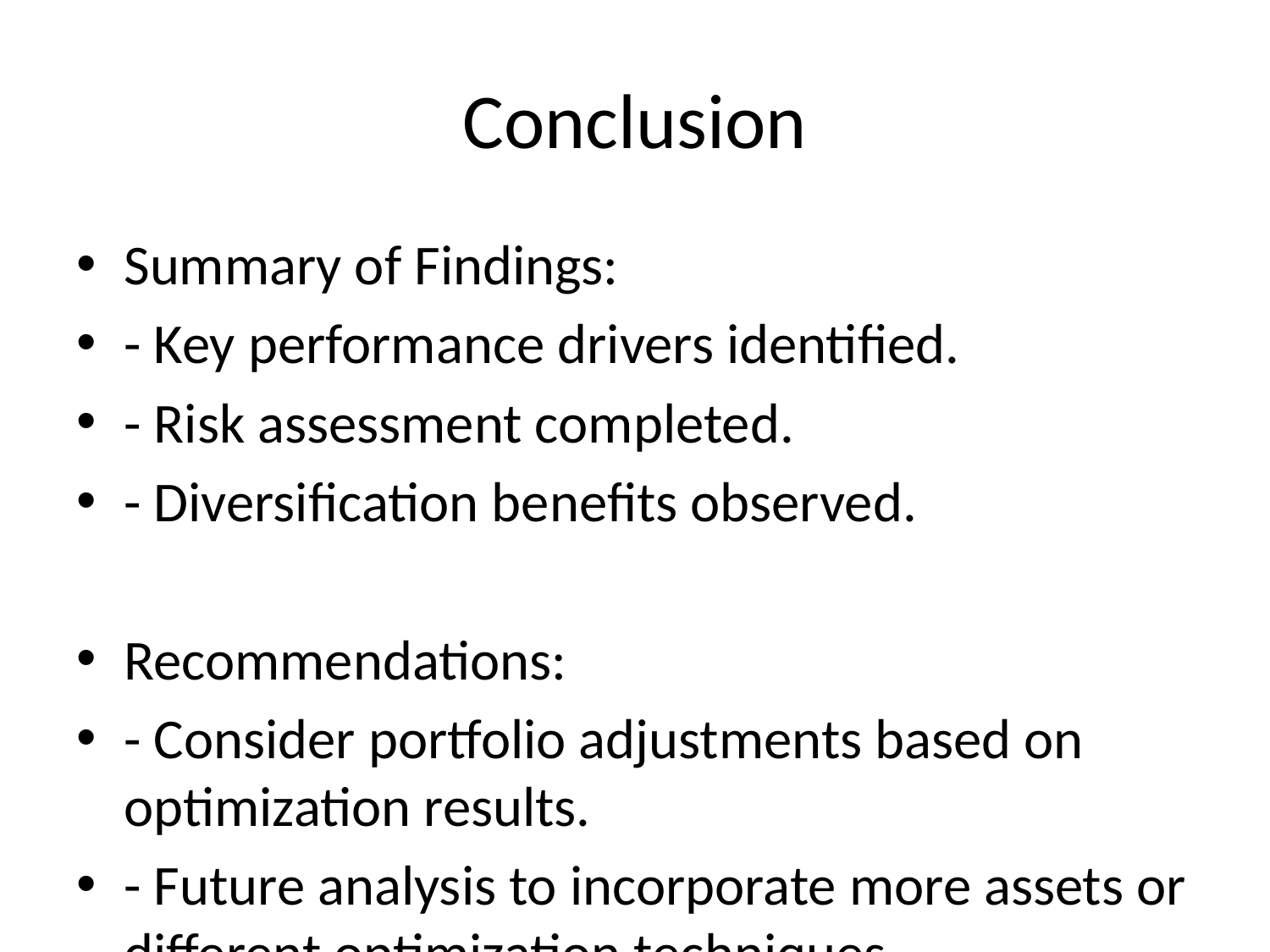

# Conclusion
Summary of Findings:
- Key performance drivers identified.
- Risk assessment completed.
- Diversification benefits observed.

Recommendations:
- Consider portfolio adjustments based on optimization results.
- Future analysis to incorporate more assets or different optimization techniques.